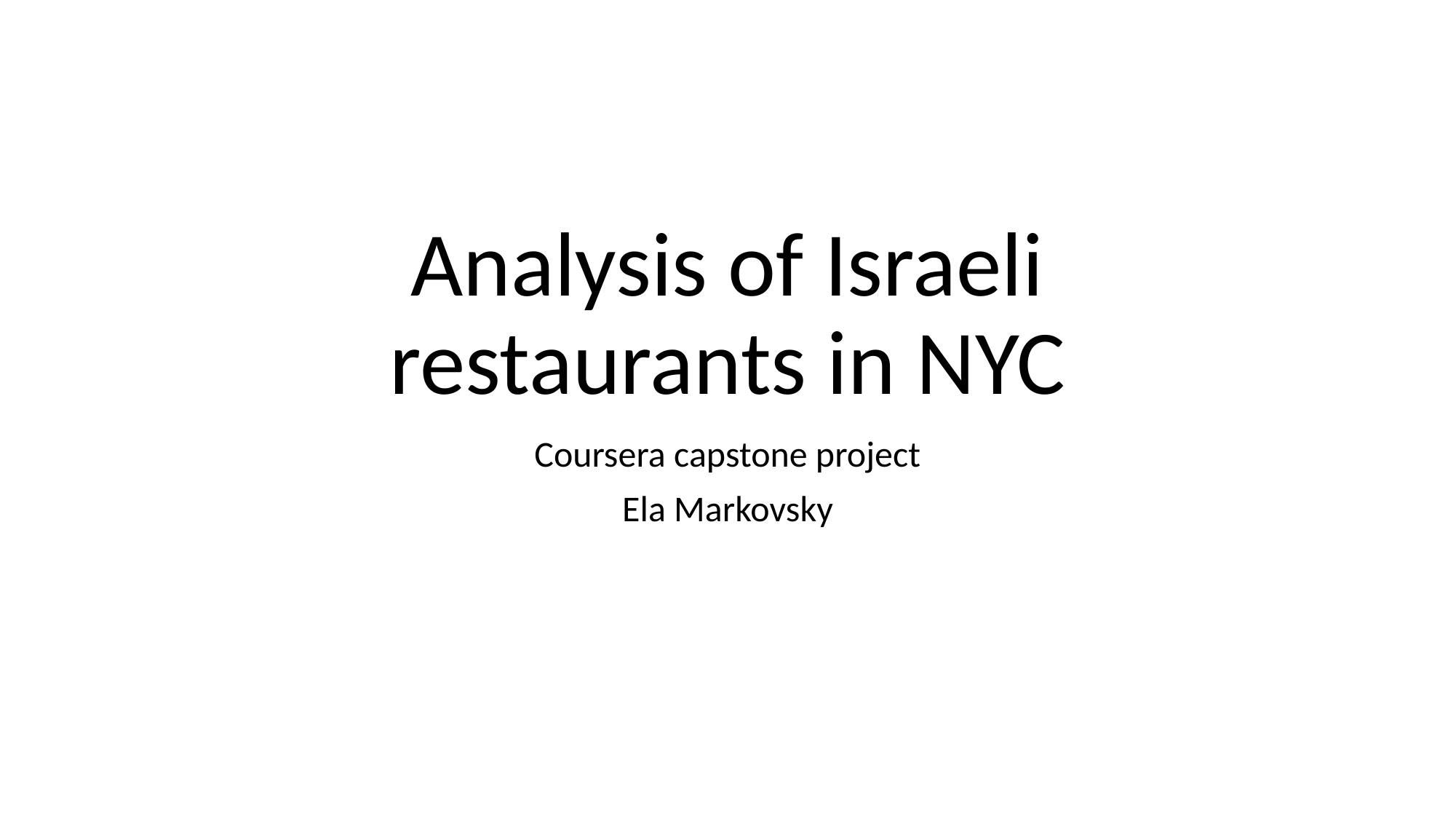

# Analysis of Israeli restaurants in NYC
Coursera capstone project
Ela Markovsky